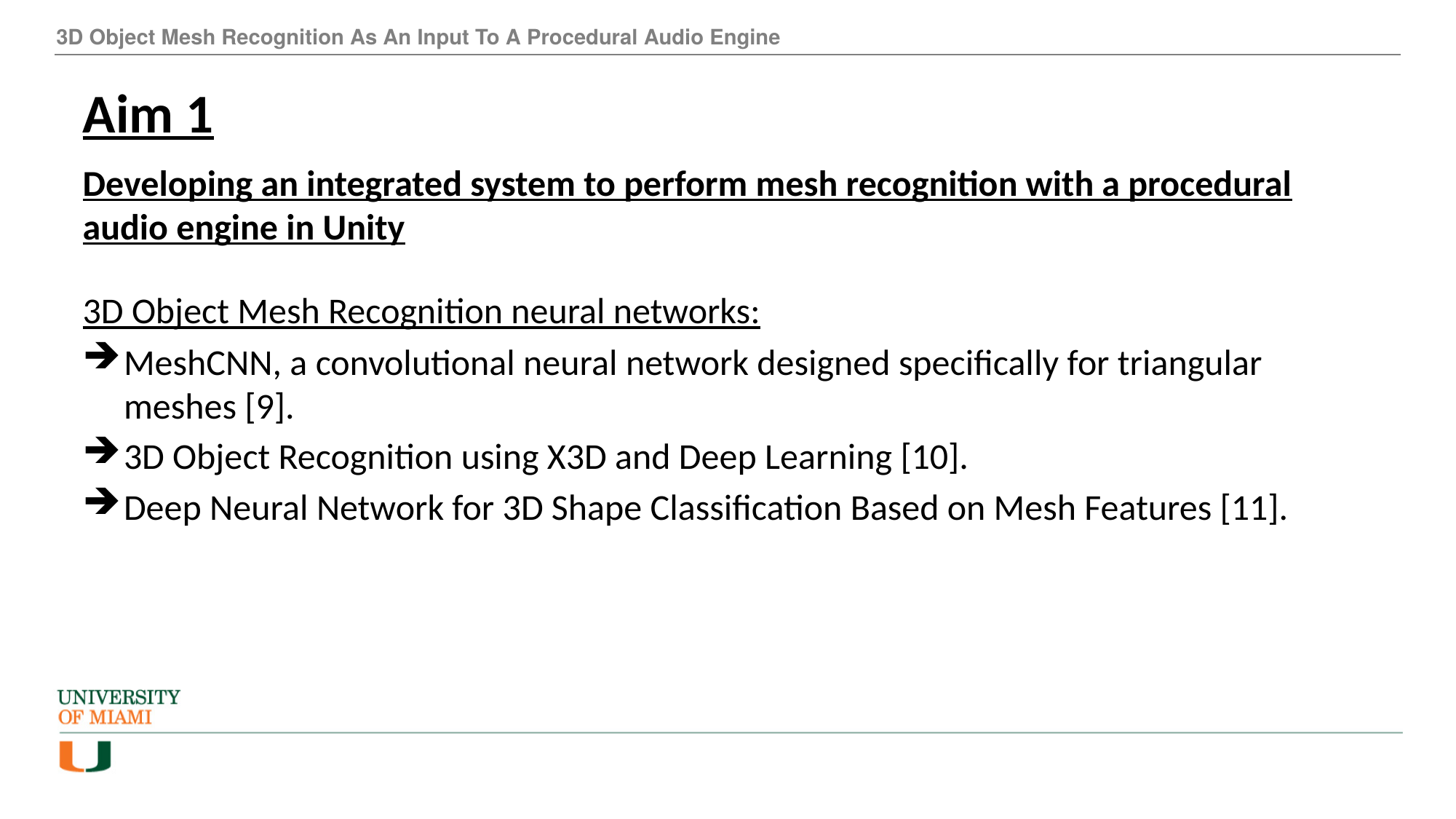

3D Object Mesh Recognition As An Input To A Procedural Audio Engine
# Aim 1
Developing an integrated system to perform mesh recognition with a procedural audio engine in Unity
3D Object Mesh Recognition neural networks:
MeshCNN, a convolutional neural network designed specifically for triangular meshes [9].
3D Object Recognition using X3D and Deep Learning [10].
Deep Neural Network for 3D Shape Classification Based on Mesh Features [11].